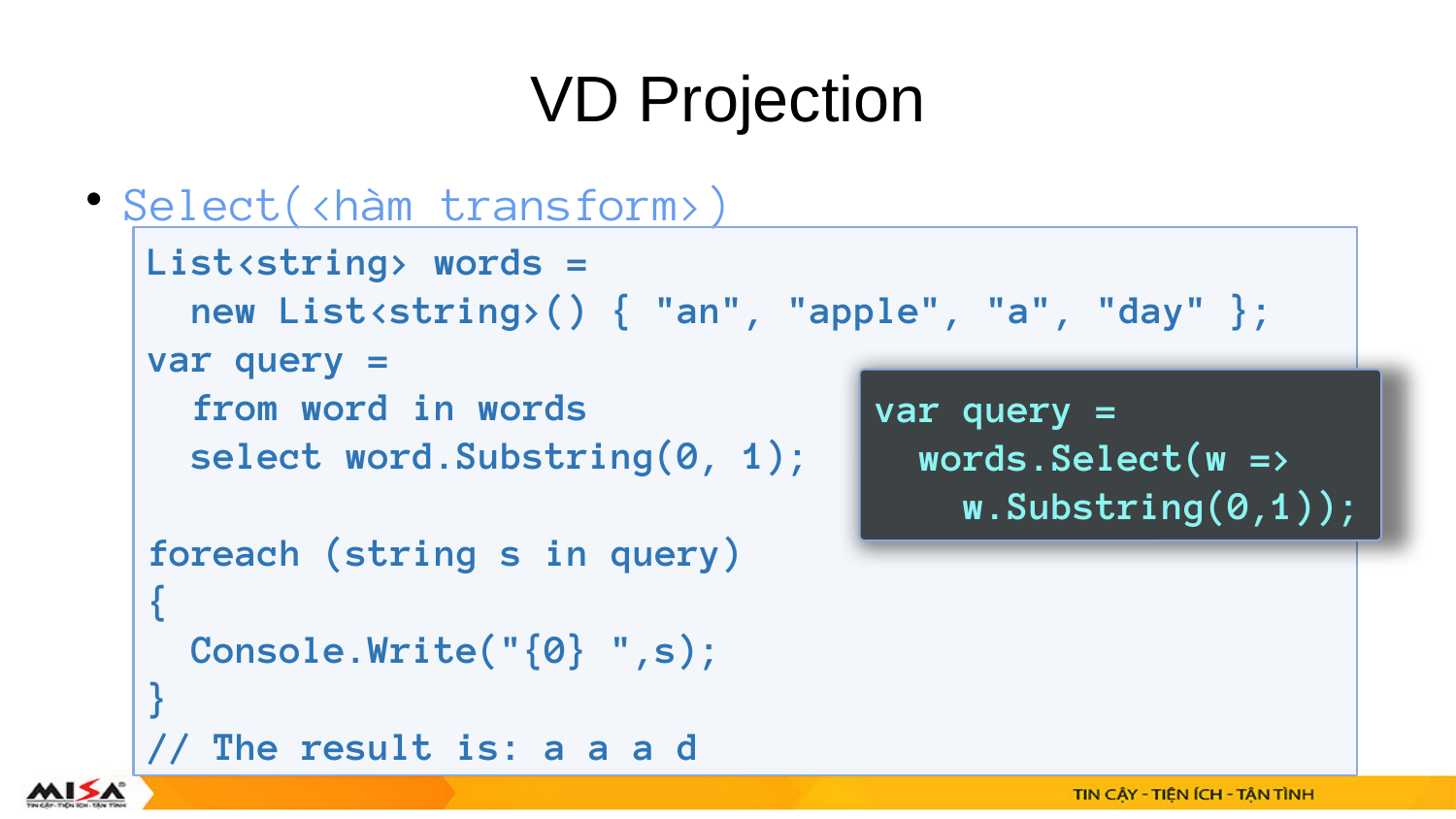

# VD Projection
Select(<hàm transform>)
List<string> words =
  new List<string>() { "an", "apple", "a", "day" };
var query =
  from word in words
  select word.Substring(0, 1);

foreach (string s in query)
{
  Console.Write("{0} ",s);
}
// The result is: a a a d
var query =
  words.Select(w =>
    w.Substring(0,1));